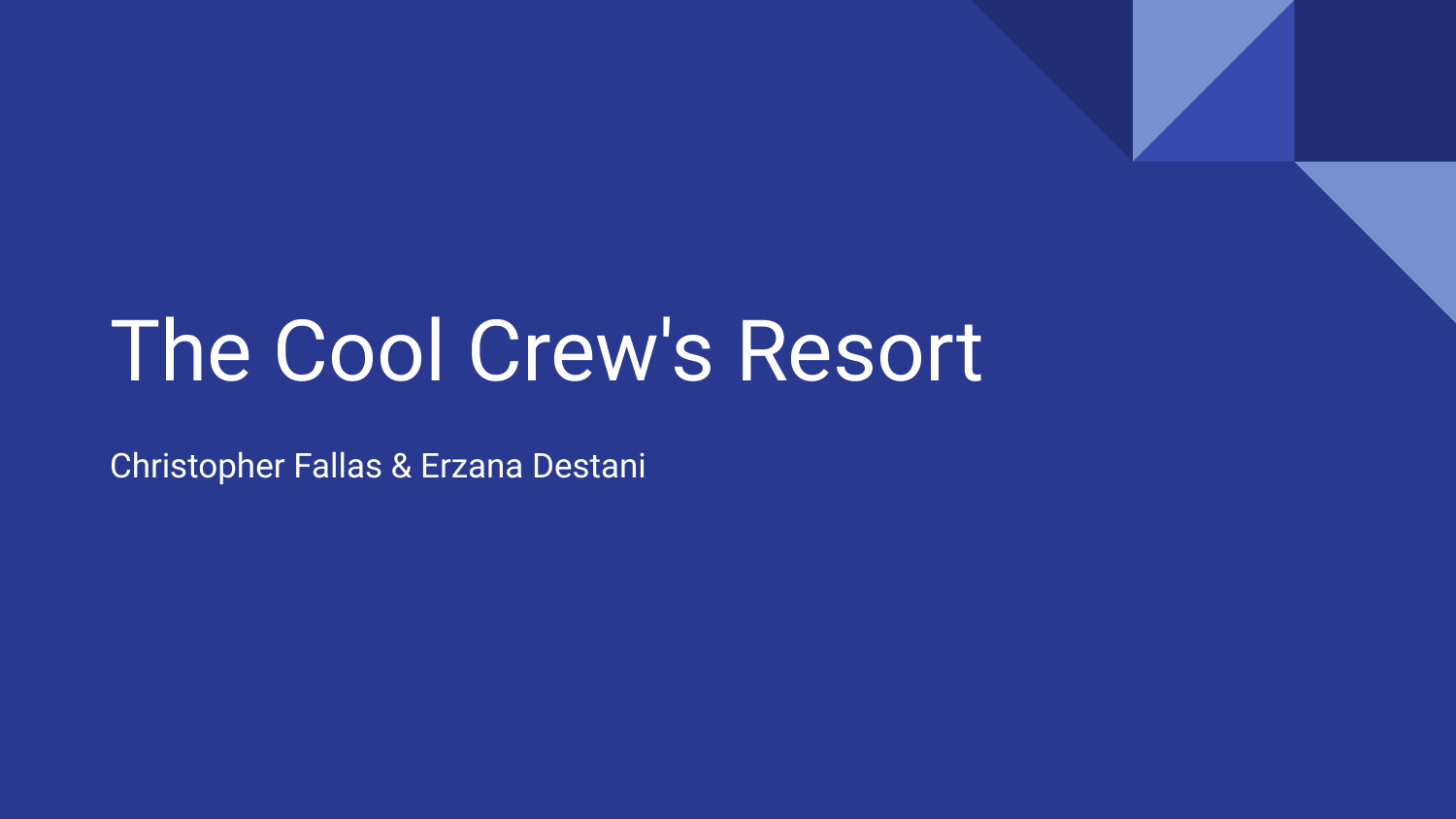

# The Cool Crew's Resort
Christopher Fallas & Erzana Destani